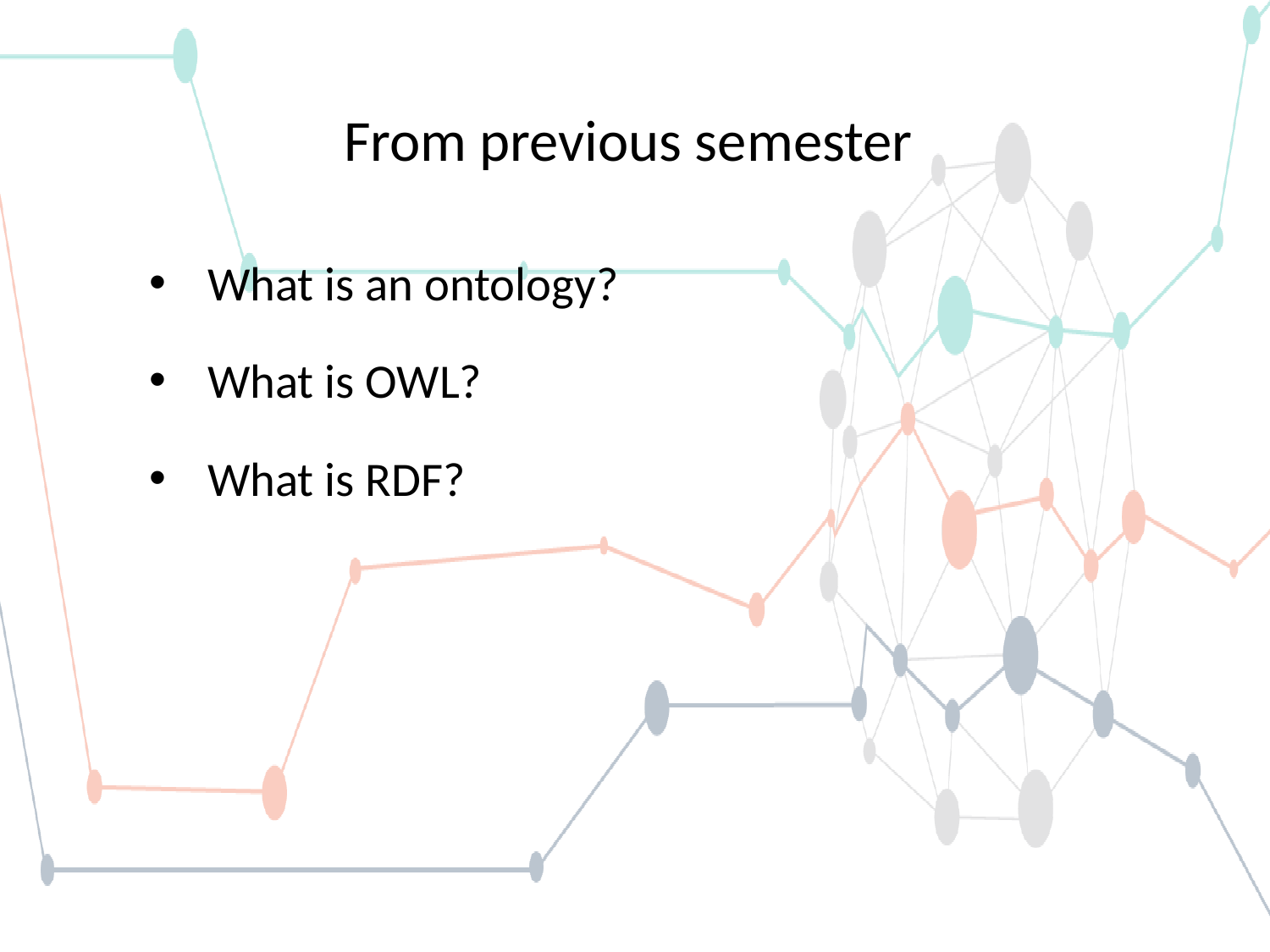

# From previous semester
What is an ontology?
What is OWL?
What is RDF?